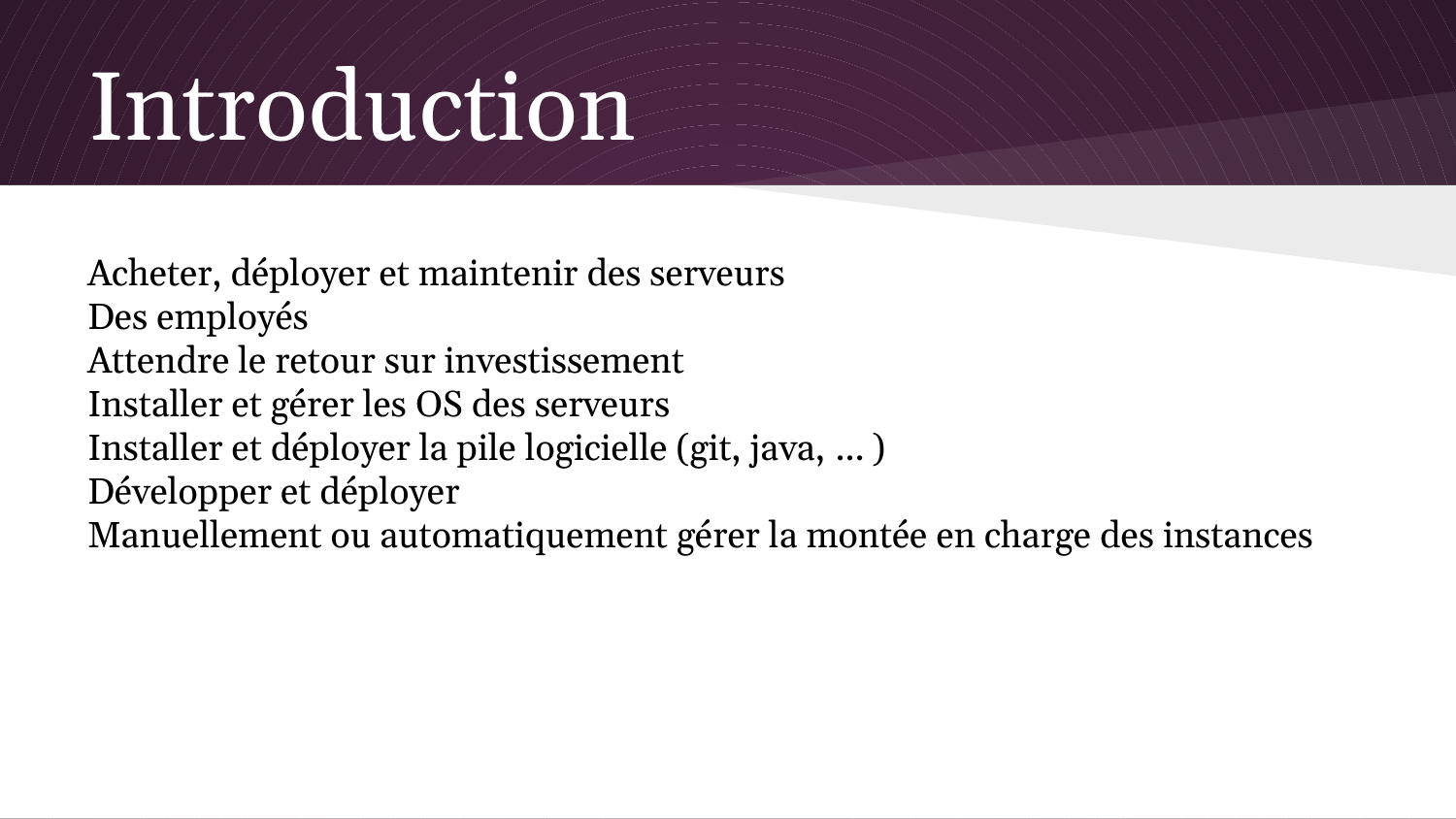

# Introduction

Acheter, déployer et maintenir des serveurs
Des employés
Attendre le retour sur investissement
Installer et gérer les OS des serveurs
Installer et déployer la pile logicielle (git, java, … )
Développer et déployer
Manuellement ou automatiquement gérer la montée en charge des instances